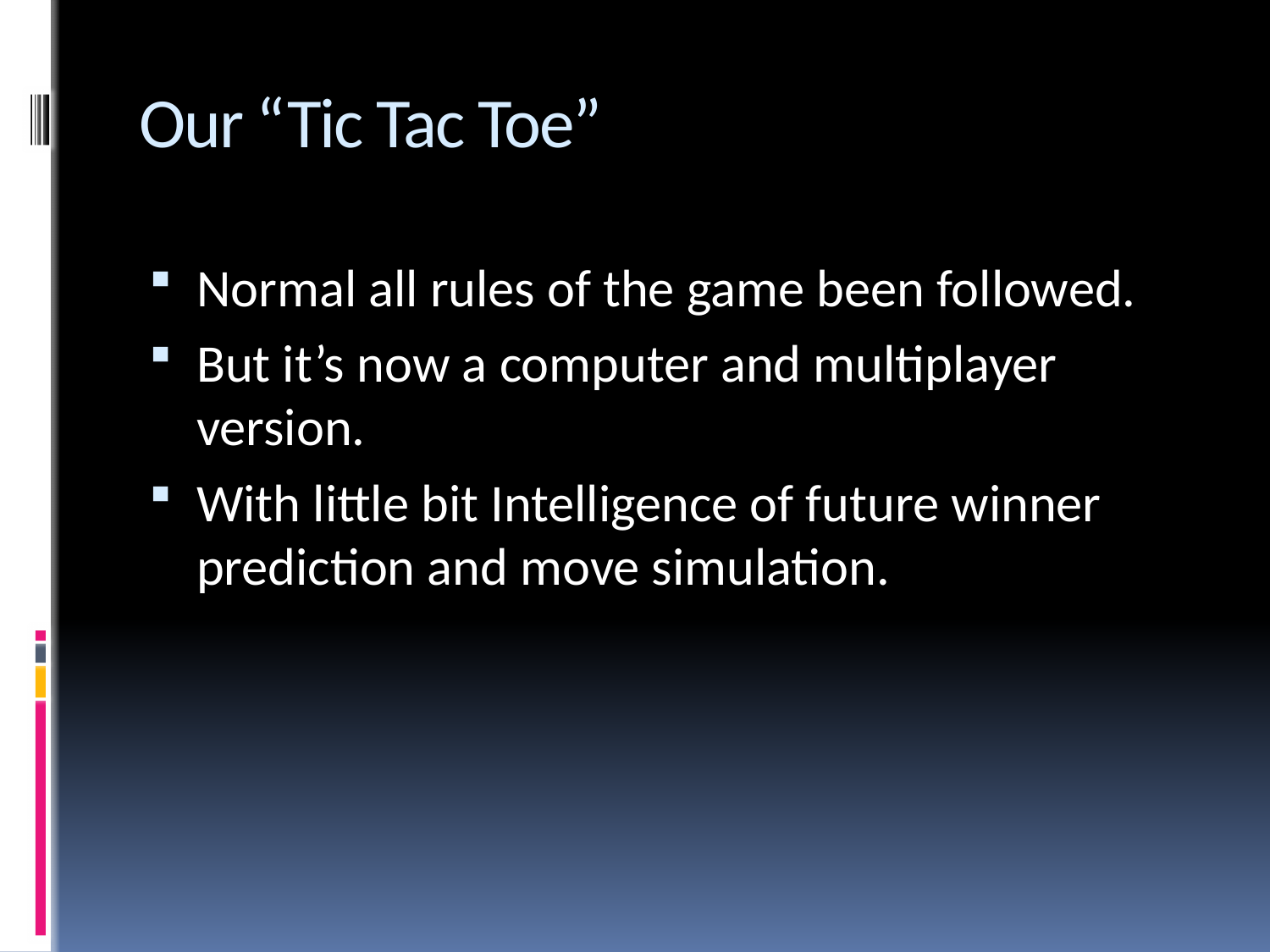

# Our “Tic Tac Toe”
Normal all rules of the game been followed.
But it’s now a computer and multiplayer version.
With little bit Intelligence of future winner prediction and move simulation.